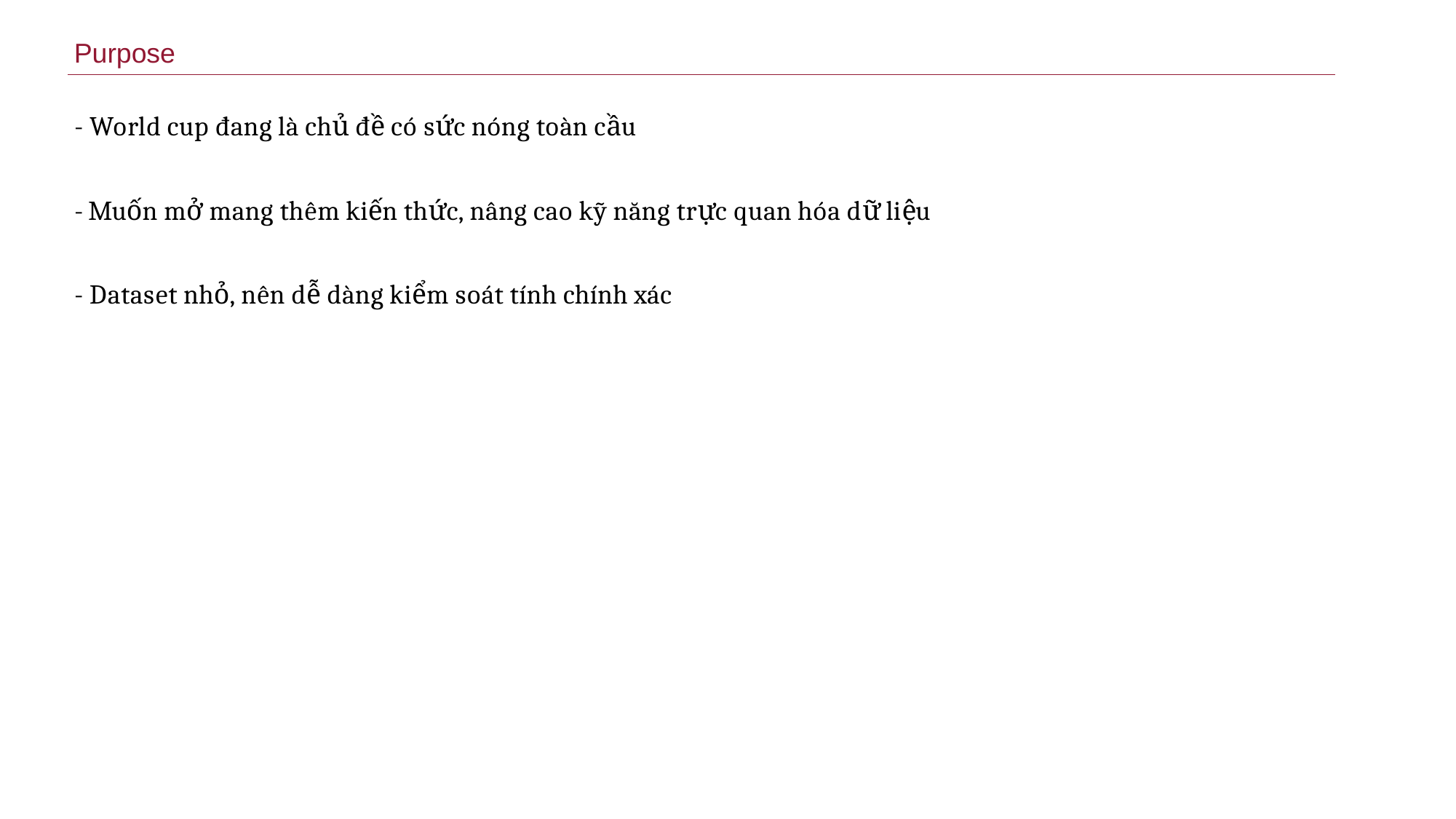

Purpose
- World cup đang là chủ đề có sức nóng toàn cầu
- Muốn mở mang thêm kiến thức, nâng cao kỹ năng trực quan hóa dữ liệu
- Dataset nhỏ, nên dễ dàng kiểm soát tính chính xác